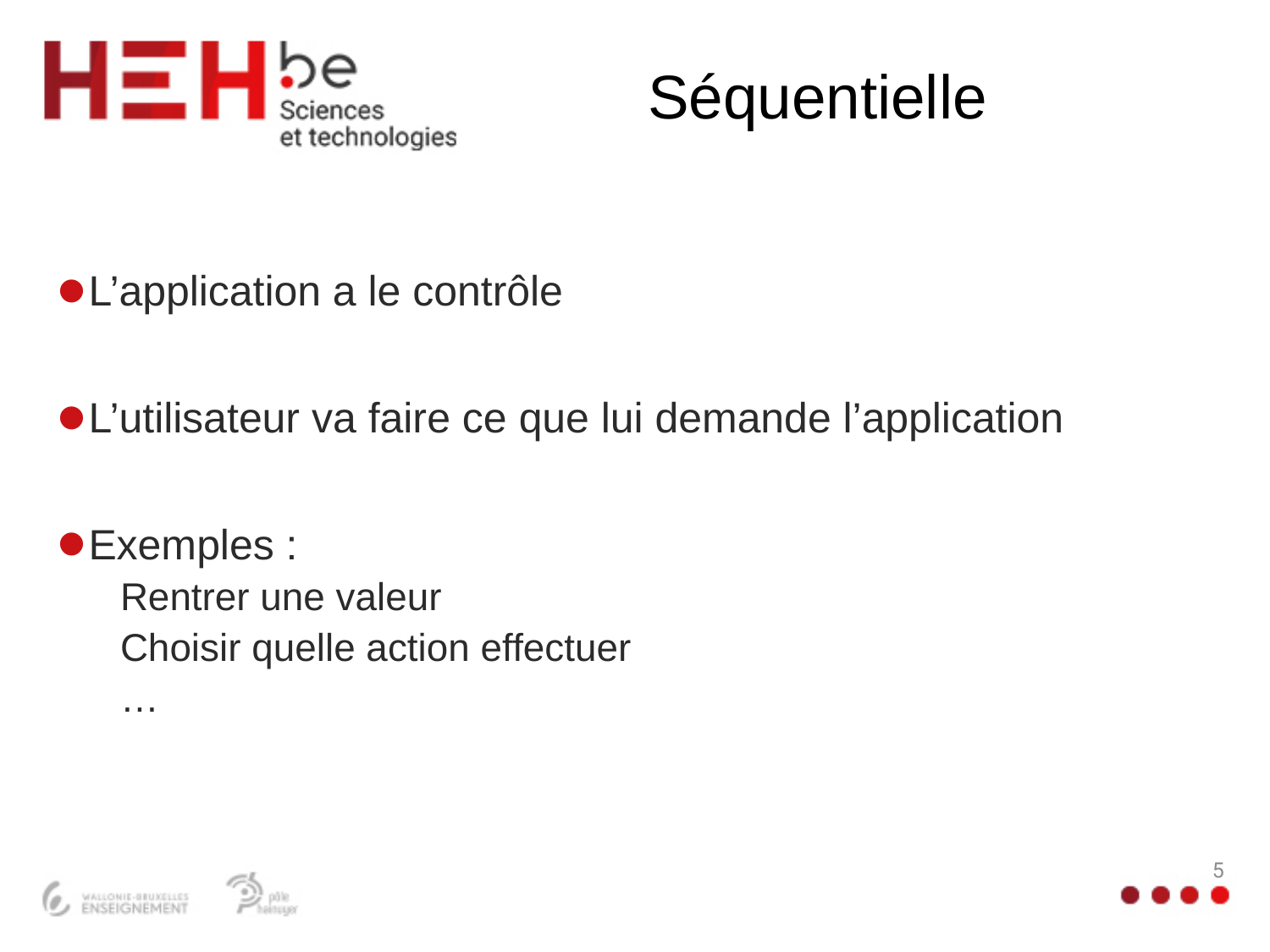

# Séquentielle
L’application a le contrôle

L’utilisateur va faire ce que lui demande l’application

Exemples :
Rentrer une valeur
Choisir quelle action effectuer
…
5